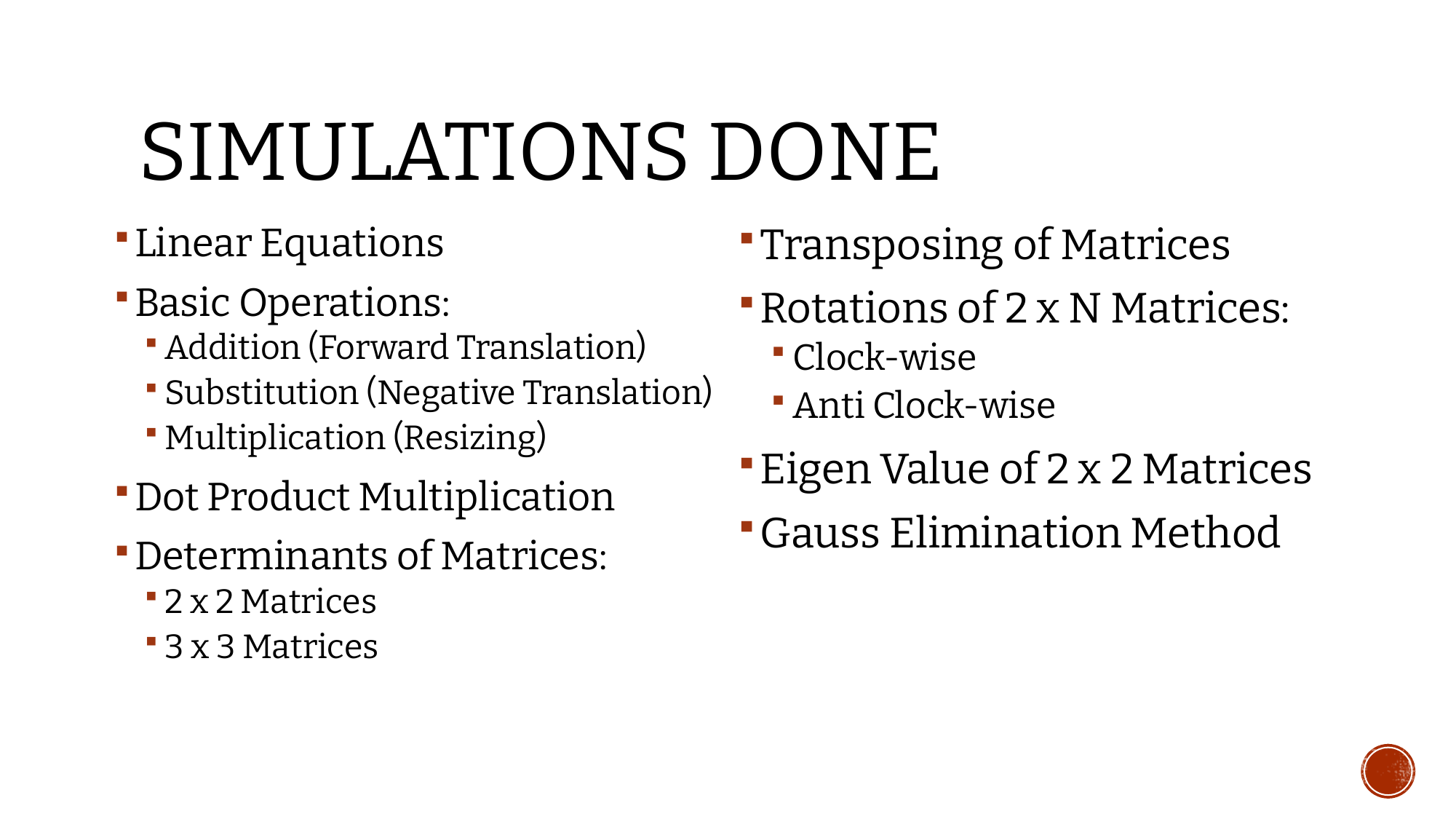

# Simulations Done
Linear Equations
Basic Operations:
Addition (Forward Translation)
Substitution (Negative Translation)
Multiplication (Resizing)
Dot Product Multiplication
Determinants of Matrices:
2 x 2 Matrices
3 x 3 Matrices
Transposing of Matrices
Rotations of 2 x N Matrices:
Clock-wise
Anti Clock-wise
Eigen Value of 2 x 2 Matrices
Gauss Elimination Method